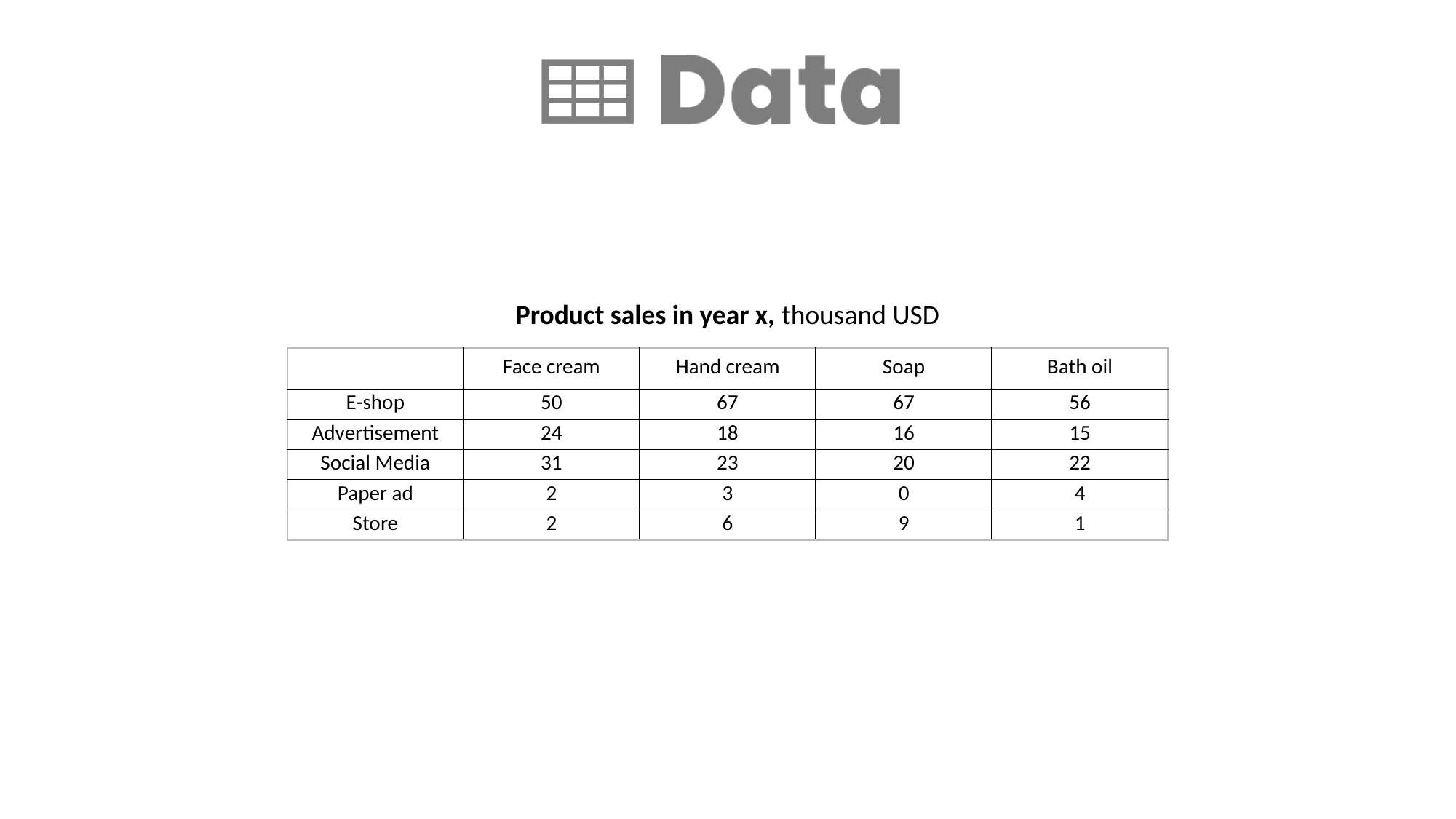

Product sales in year x, thousand USD
|  | Face cream | Hand cream | Soap | Bath oil |
| --- | --- | --- | --- | --- |
| E-shop | 50 | 67 | 67 | 56 |
| Advertisement | 24 | 18 | 16 | 15 |
| Social Media | 31 | 23 | 20 | 22 |
| Paper ad | 2 | 3 | 0 | 4 |
| Store | 2 | 6 | 9 | 1 |